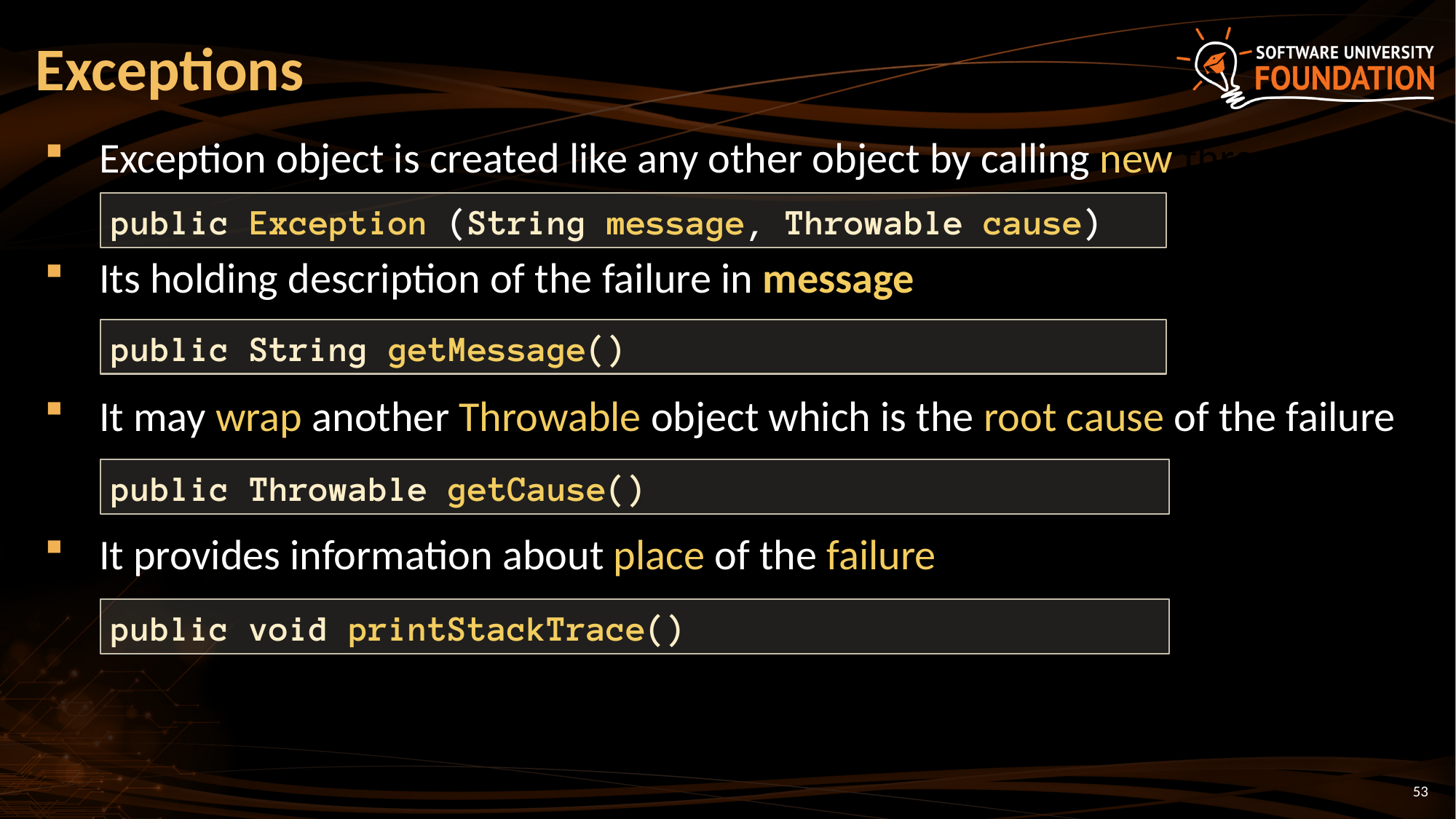

# Exceptions
Exception object is created like any other object by calling new thrown from main method
Its holding description of the failure in message

It may wrap another Throwable object which is the root cause of the failure

It provides information about place of the failure

public Exception (String message, Throwable cause)
public String getMessage()
public Throwable getCause()
public void printStackTrace()
53